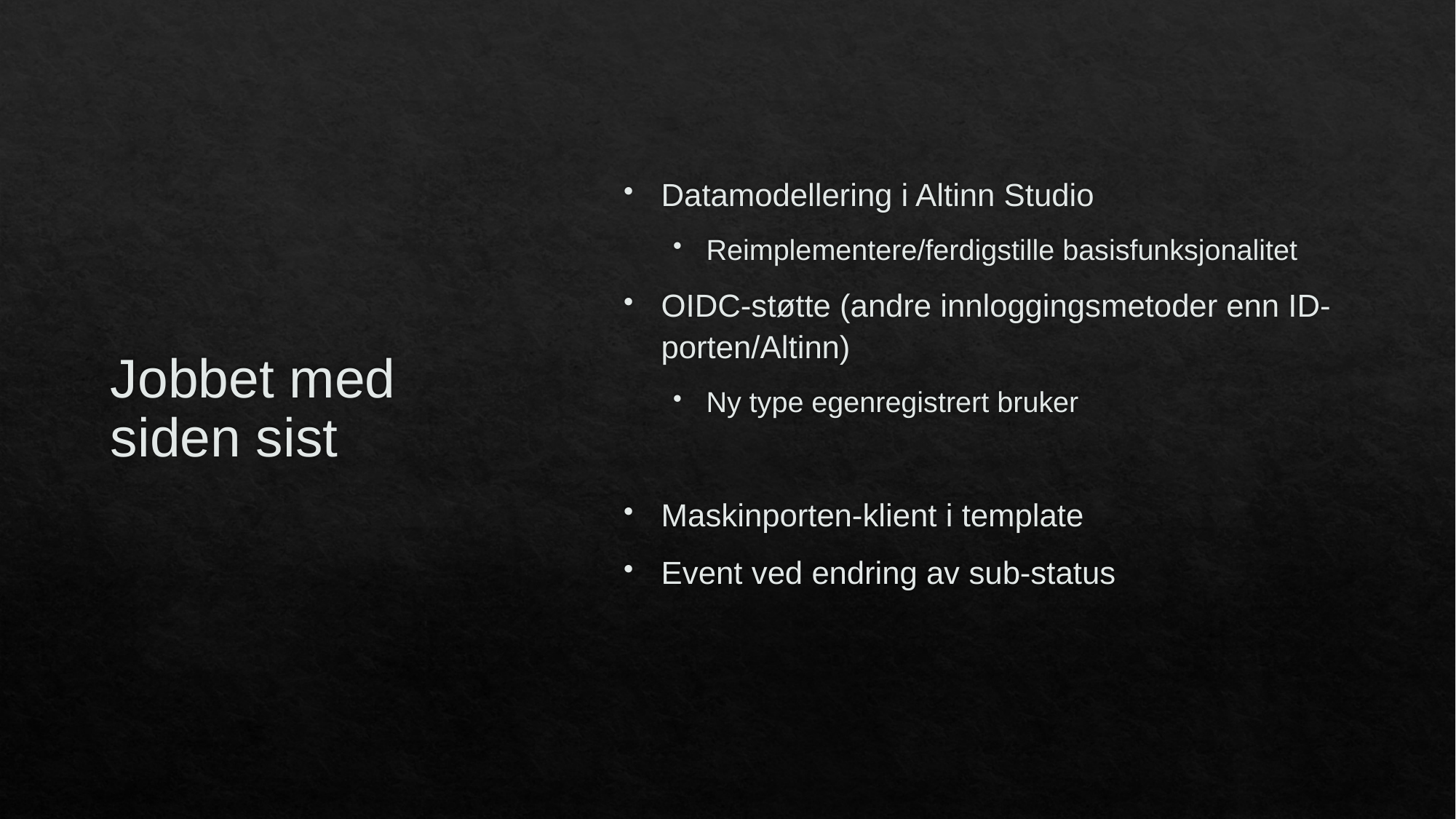

# Jobbet med siden sist
Datamodellering i Altinn Studio
Reimplementere/ferdigstille basisfunksjonalitet
OIDC-støtte (andre innloggingsmetoder enn ID-porten/Altinn)
Ny type egenregistrert bruker

Maskinporten-klient i template
Event ved endring av sub-status